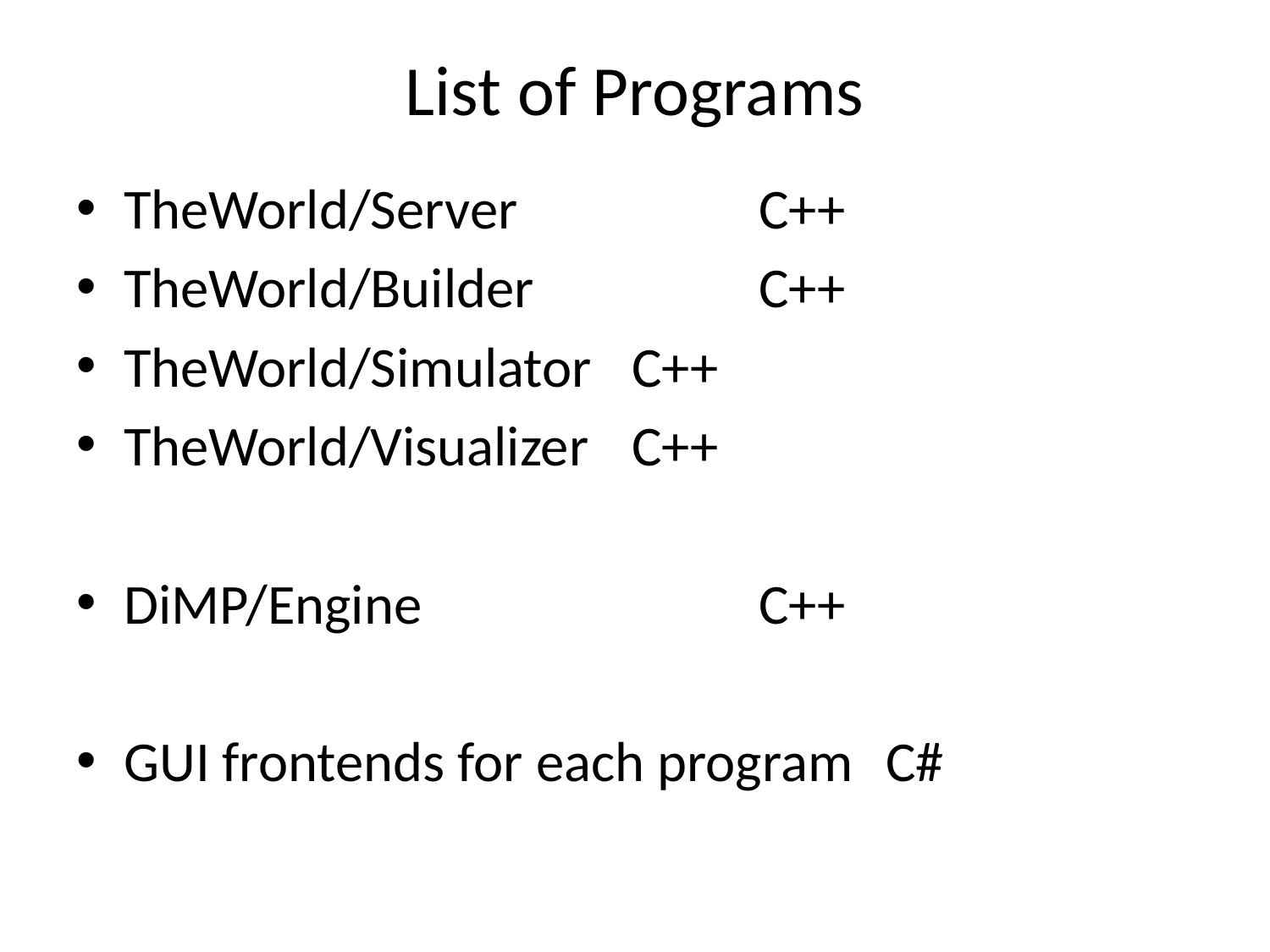

# List of Programs
TheWorld/Server		C++
TheWorld/Builder		C++
TheWorld/Simulator	C++
TheWorld/Visualizer	C++

DiMP/Engine			C++

GUI frontends for each program	C#